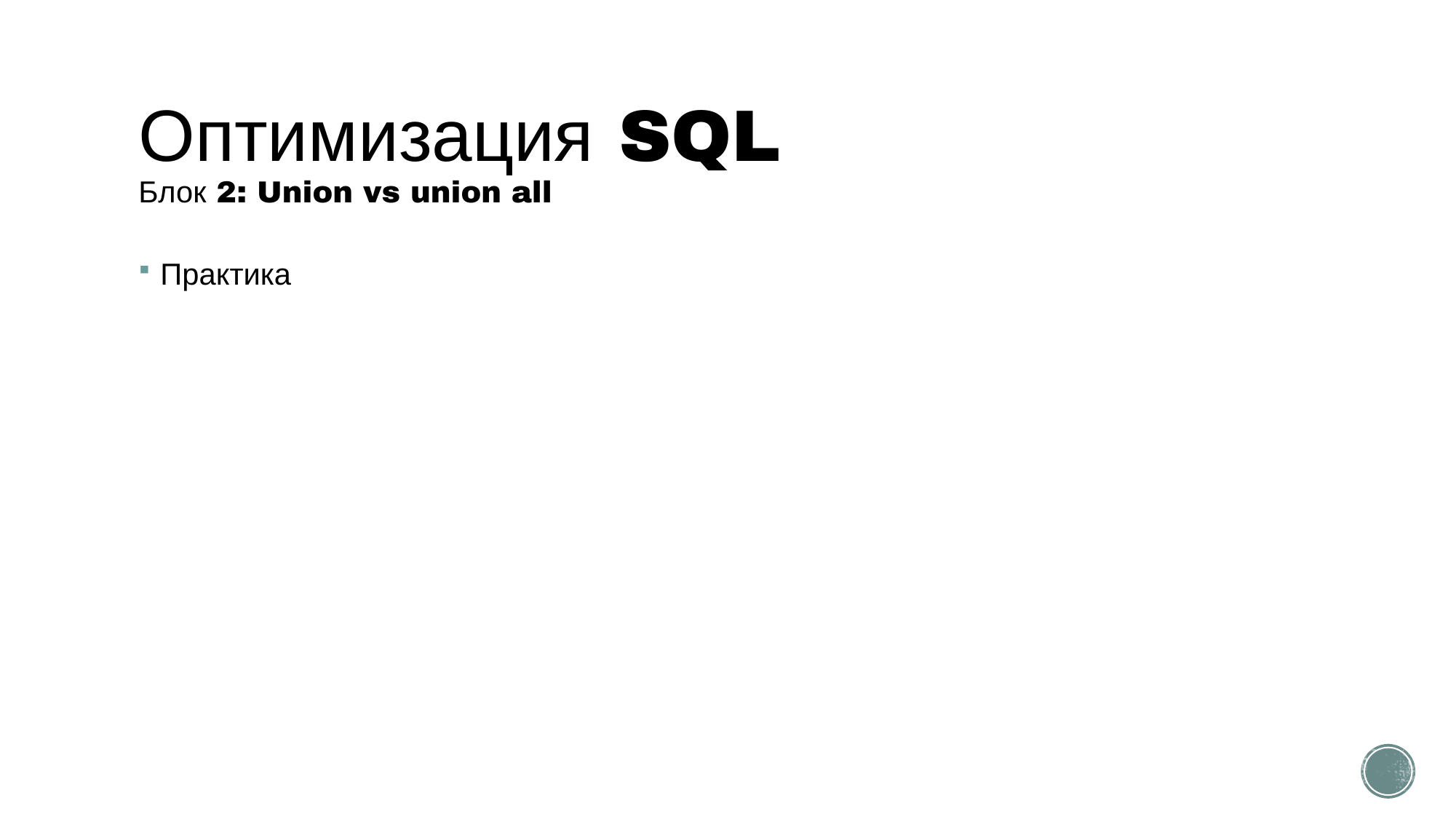

# Оптимизация SQL Блок 2: Union vs union all
Практика